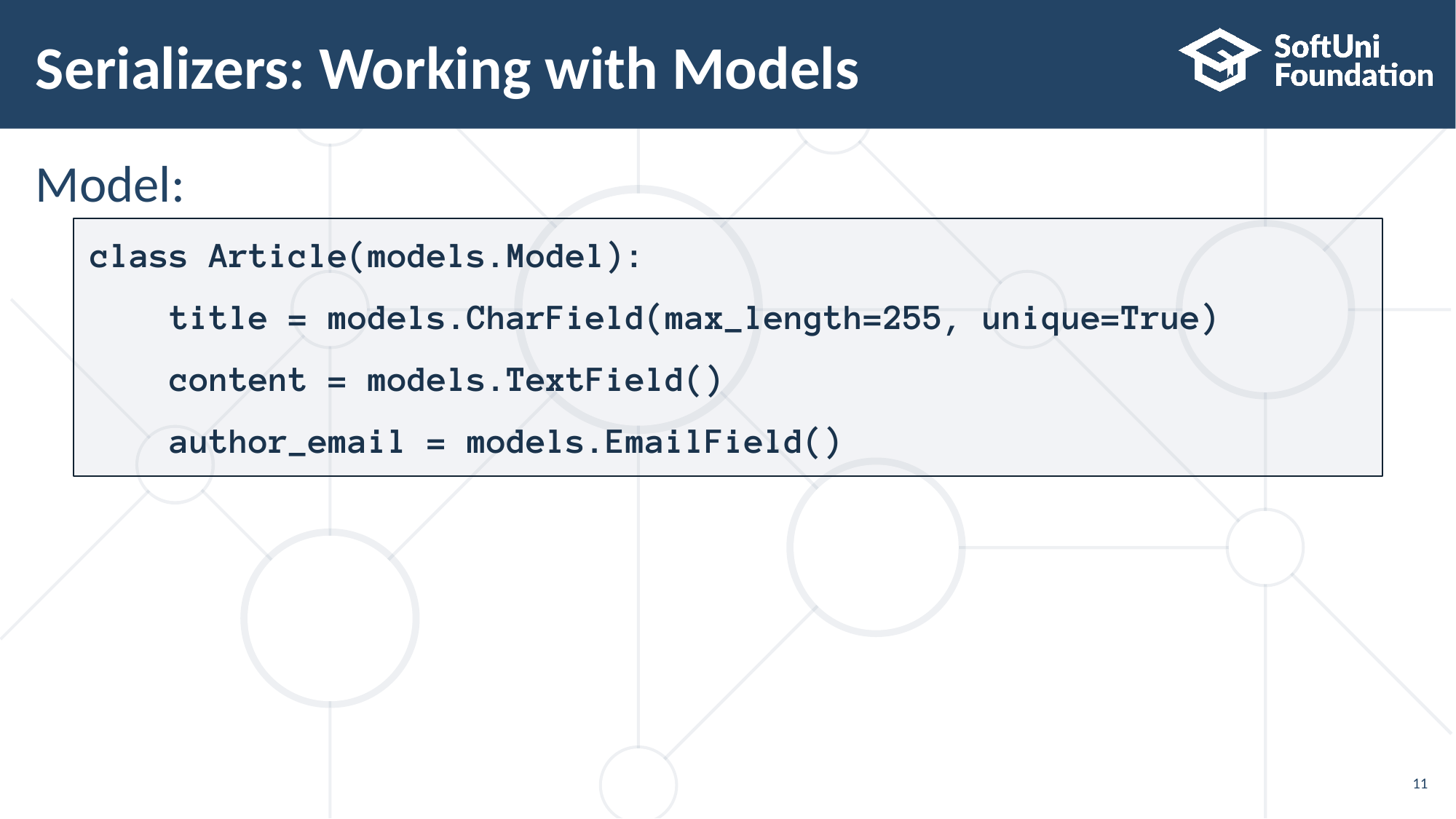

# Serializers: Working with Models
Model:
class Article(models.Model):
    title = models.CharField(max_length=255, unique=True)
    content = models.TextField()
    author_email = models.EmailField()
11